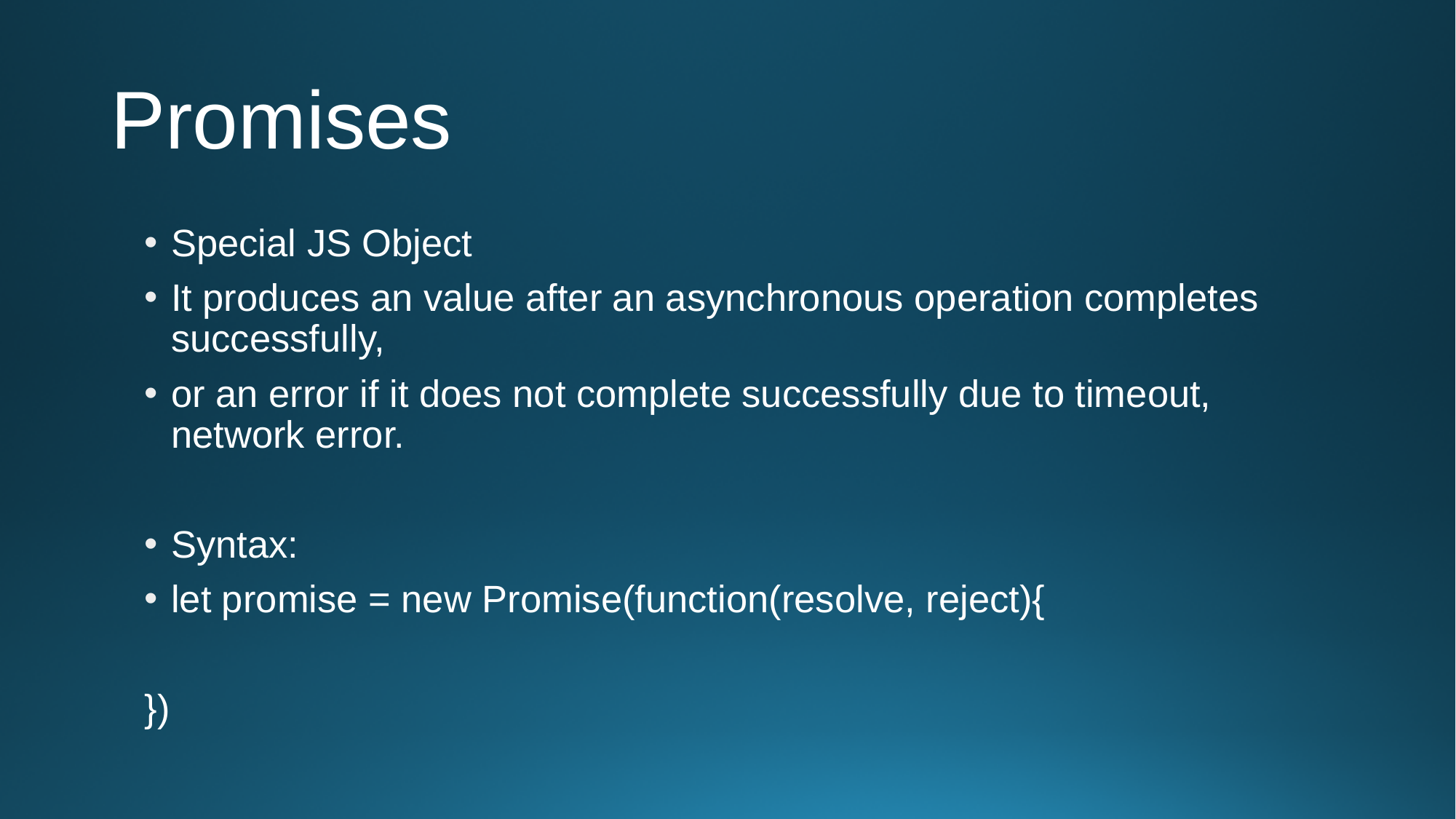

# Promises
Special JS Object
It produces an value after an asynchronous operation completes successfully,
or an error if it does not complete successfully due to timeout, network error.

Syntax:
let promise = new Promise(function(resolve, reject){

})